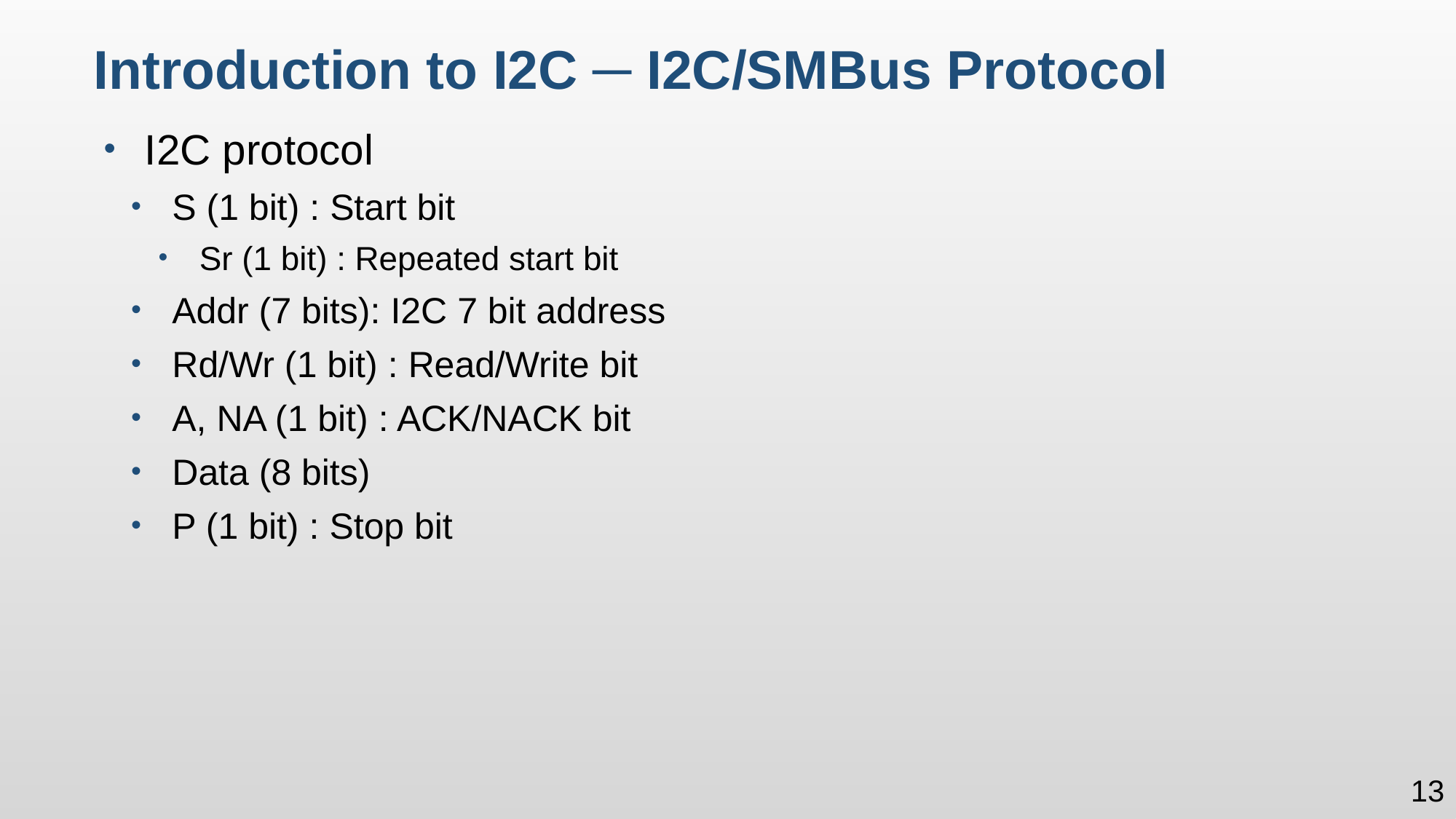

Introduction to I2C ─ I2C/SMBus Protocol
I2C protocol
S (1 bit) : Start bit
Sr (1 bit) : Repeated start bit
Addr (7 bits): I2C 7 bit address
Rd/Wr (1 bit) : Read/Write bit
A, NA (1 bit) : ACK/NACK bit
Data (8 bits)
P (1 bit) : Stop bit

13